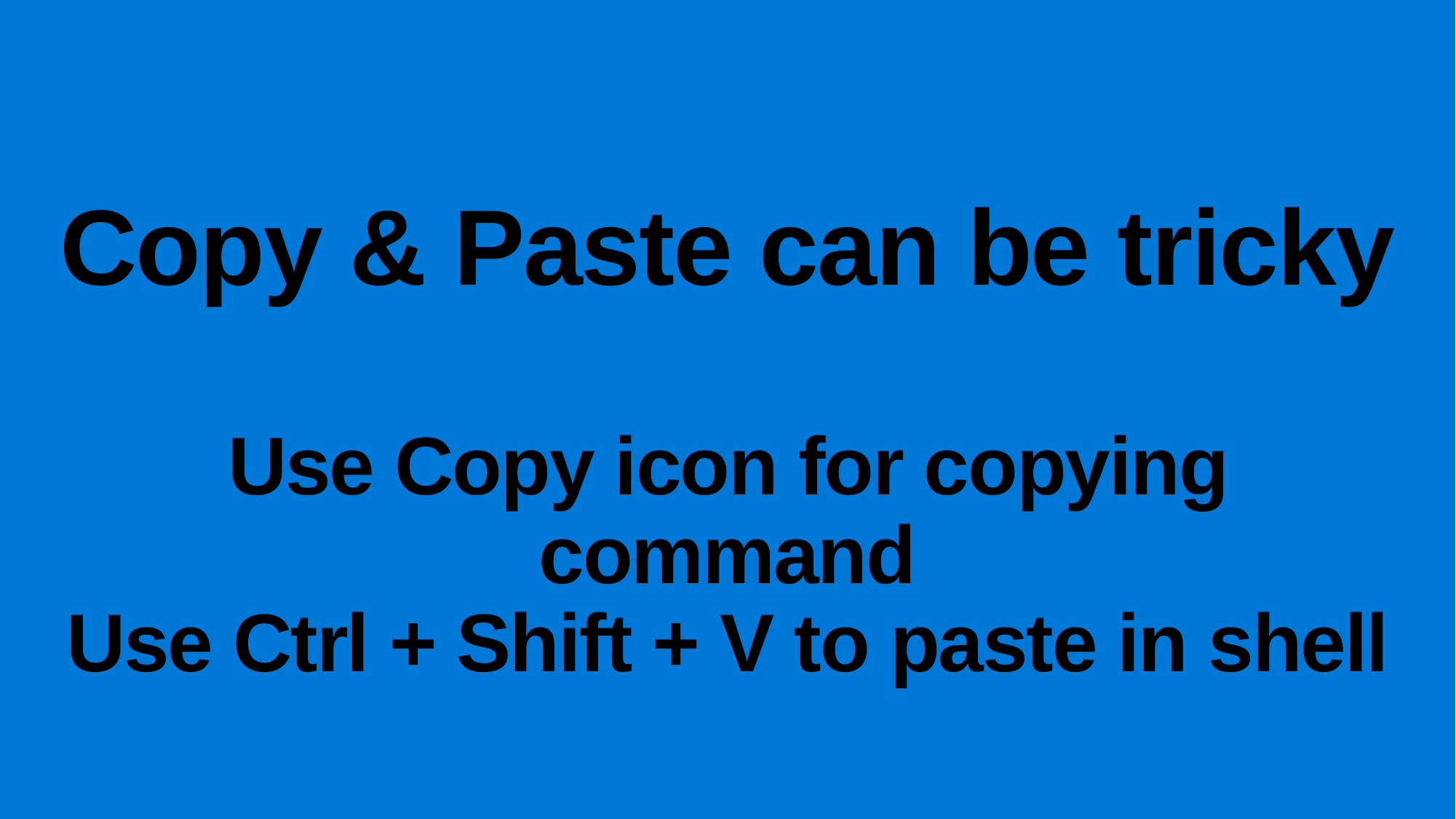

# Copy & Paste can be tricky Use Copy icon for copying command Use Ctrl + Shift + V to paste in shell